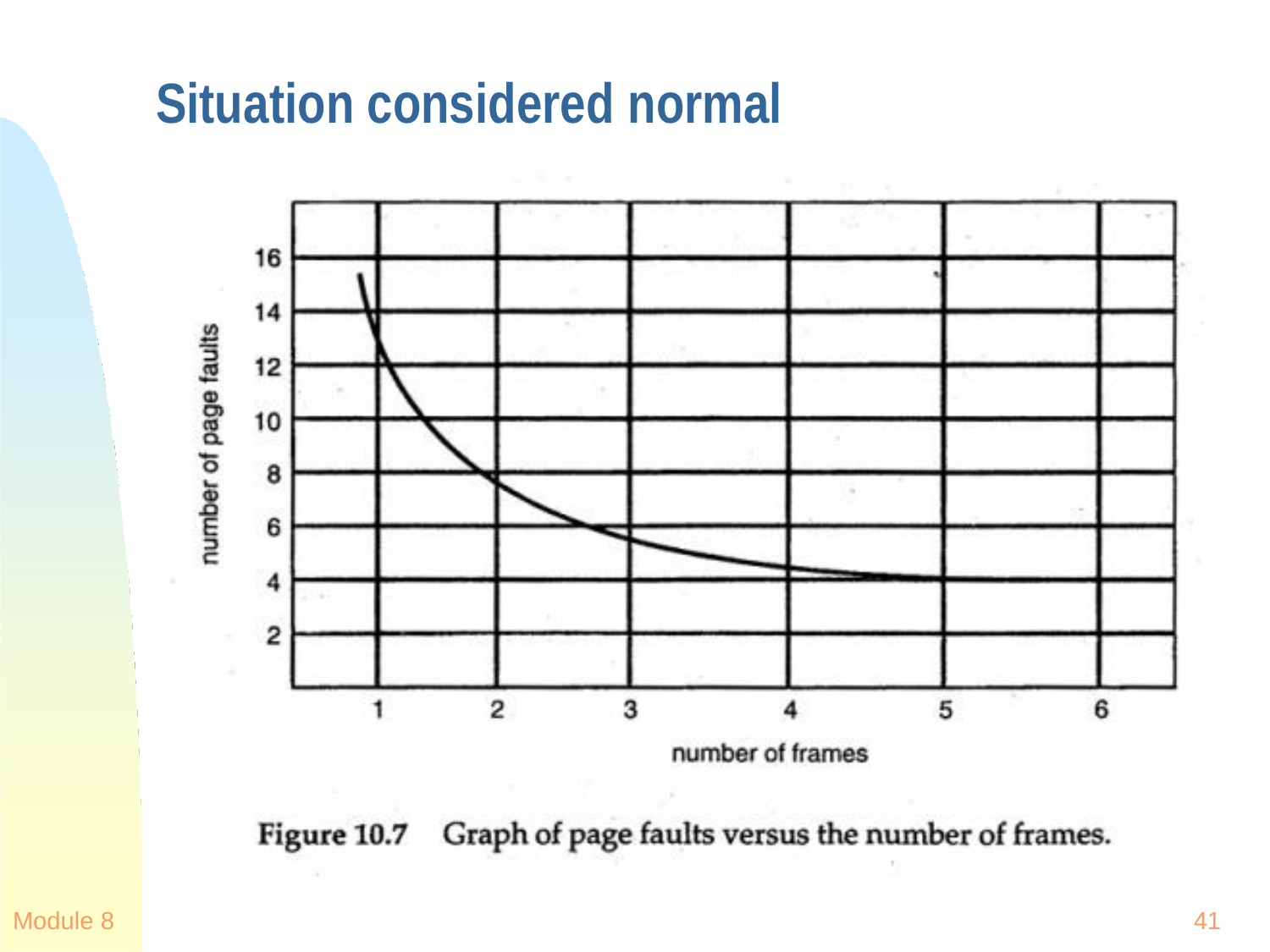

# Situation considered normal

Module 8
41